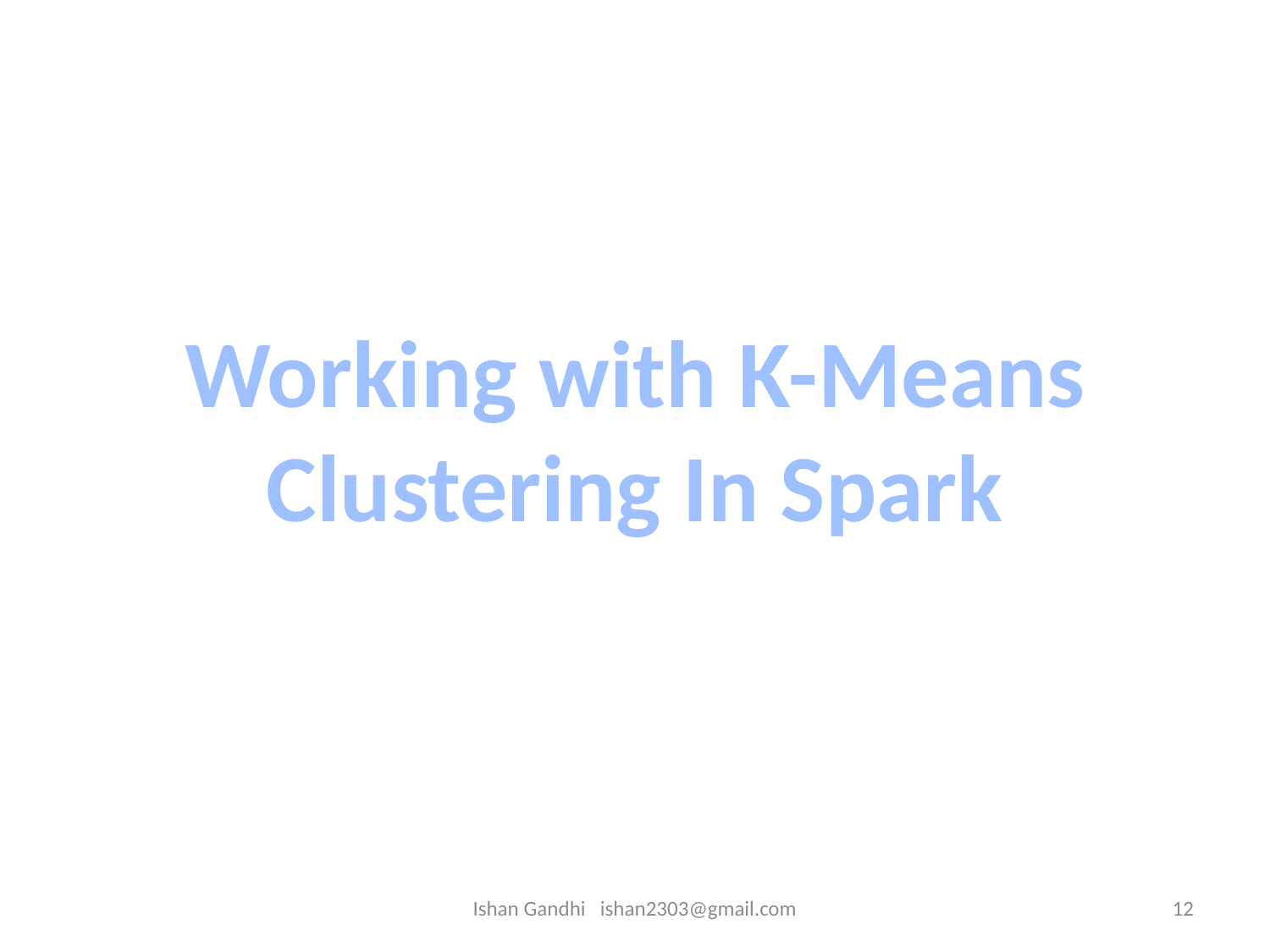

Working with K-Means Clustering In Spark
Ishan Gandhi   ishan2303@gmail.com
12